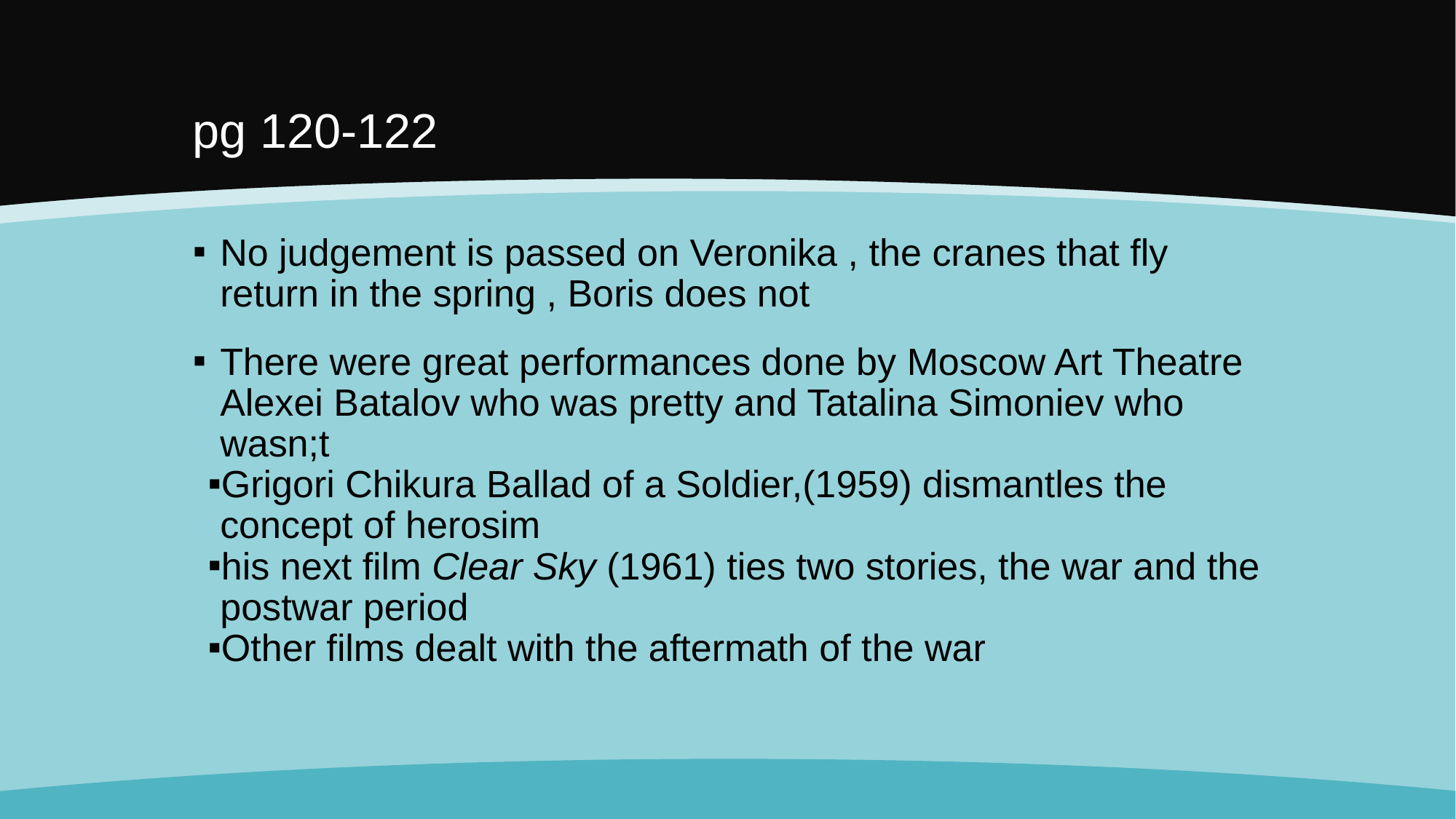

# pg 120-122
No judgement is passed on Veronika , the cranes that fly return in the spring , Boris does not
There were great performances done by Moscow Art Theatre Alexei Batalov who was pretty and Tatalina Simoniev who wasn;t
Grigori Chikura Ballad of a Soldier,(1959) dismantles the concept of herosim
his next film Clear Sky (1961) ties two stories, the war and the postwar period
Other films dealt with the aftermath of the war